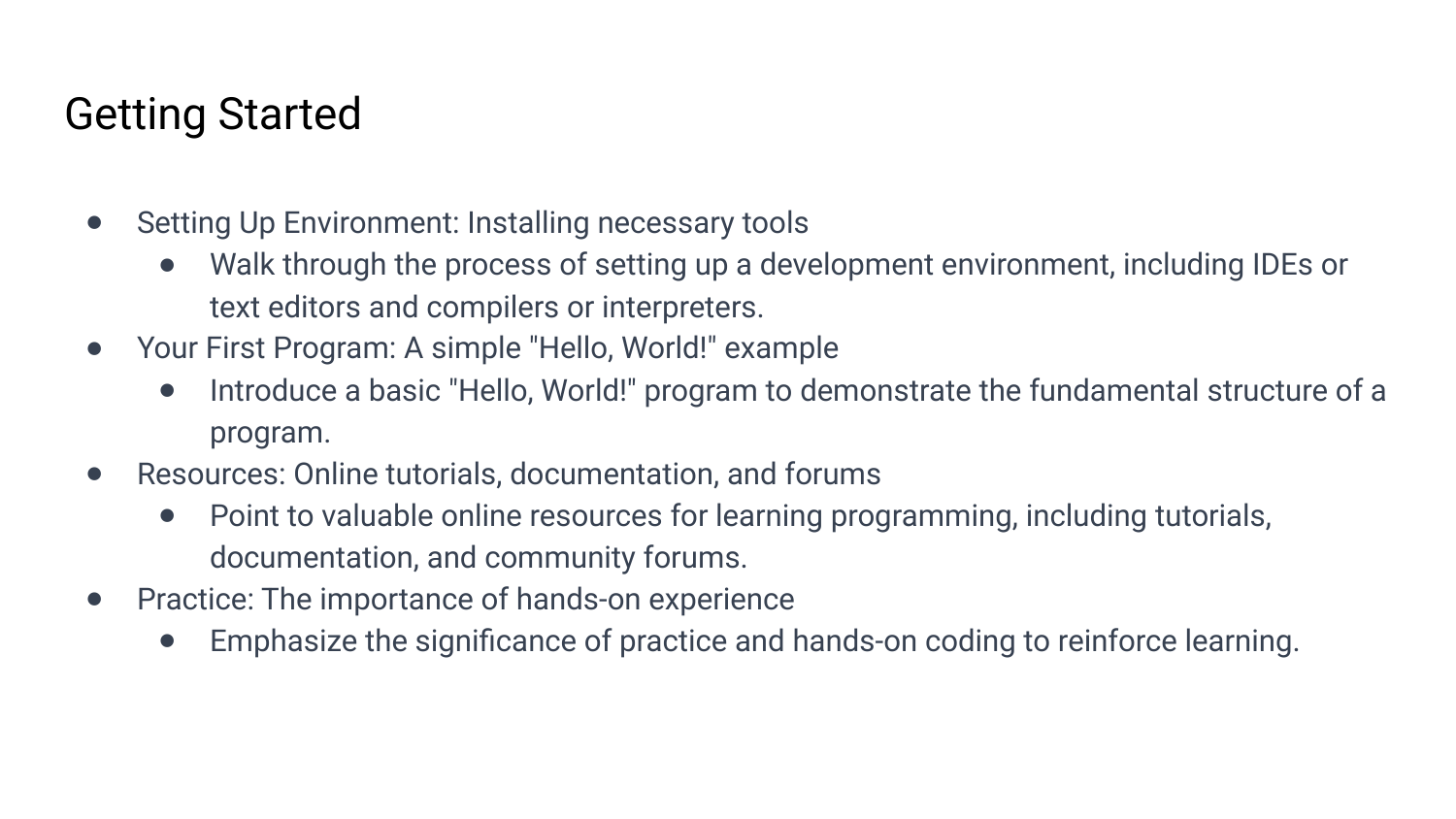

# Getting Started
Setting Up Environment: Installing necessary tools
Walk through the process of setting up a development environment, including IDEs or text editors and compilers or interpreters.
Your First Program: A simple "Hello, World!" example
Introduce a basic "Hello, World!" program to demonstrate the fundamental structure of a program.
Resources: Online tutorials, documentation, and forums
Point to valuable online resources for learning programming, including tutorials, documentation, and community forums.
Practice: The importance of hands-on experience
Emphasize the significance of practice and hands-on coding to reinforce learning.